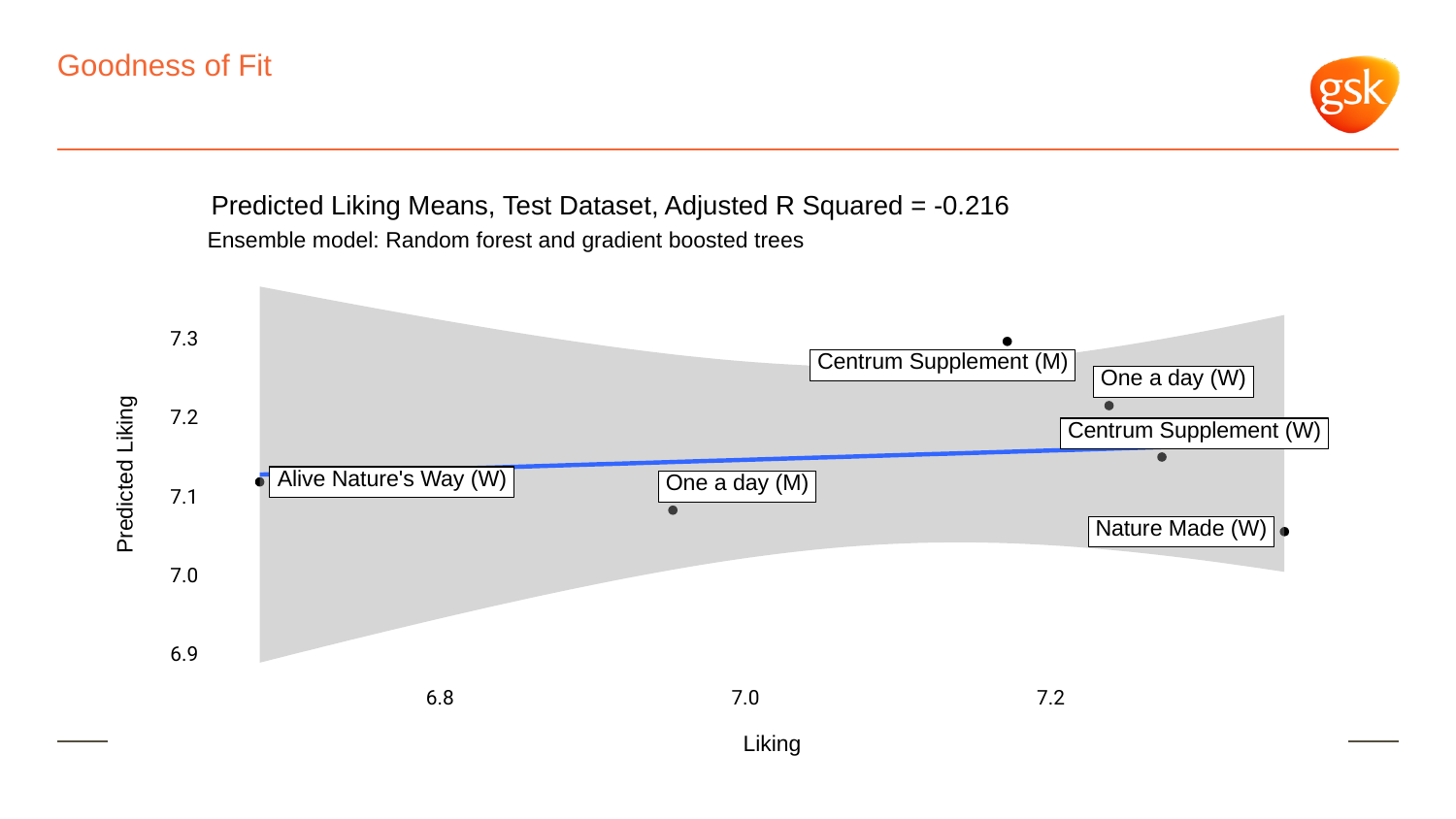

# Goodness of Fit

Predicted Liking Means, Test Dataset, Adjusted R Squared = -0.216
Ensemble model: Random forest and gradient boosted trees

7.3

Centrum Supplement (M)

One a day (W)

7.2

Centrum Supplement (W)

Predicted Liking

Alive Nature's Way (W)

One a day (M)

7.1

Nature Made (W)

7.0
6.9
6.8
7.0
7.2

Liking